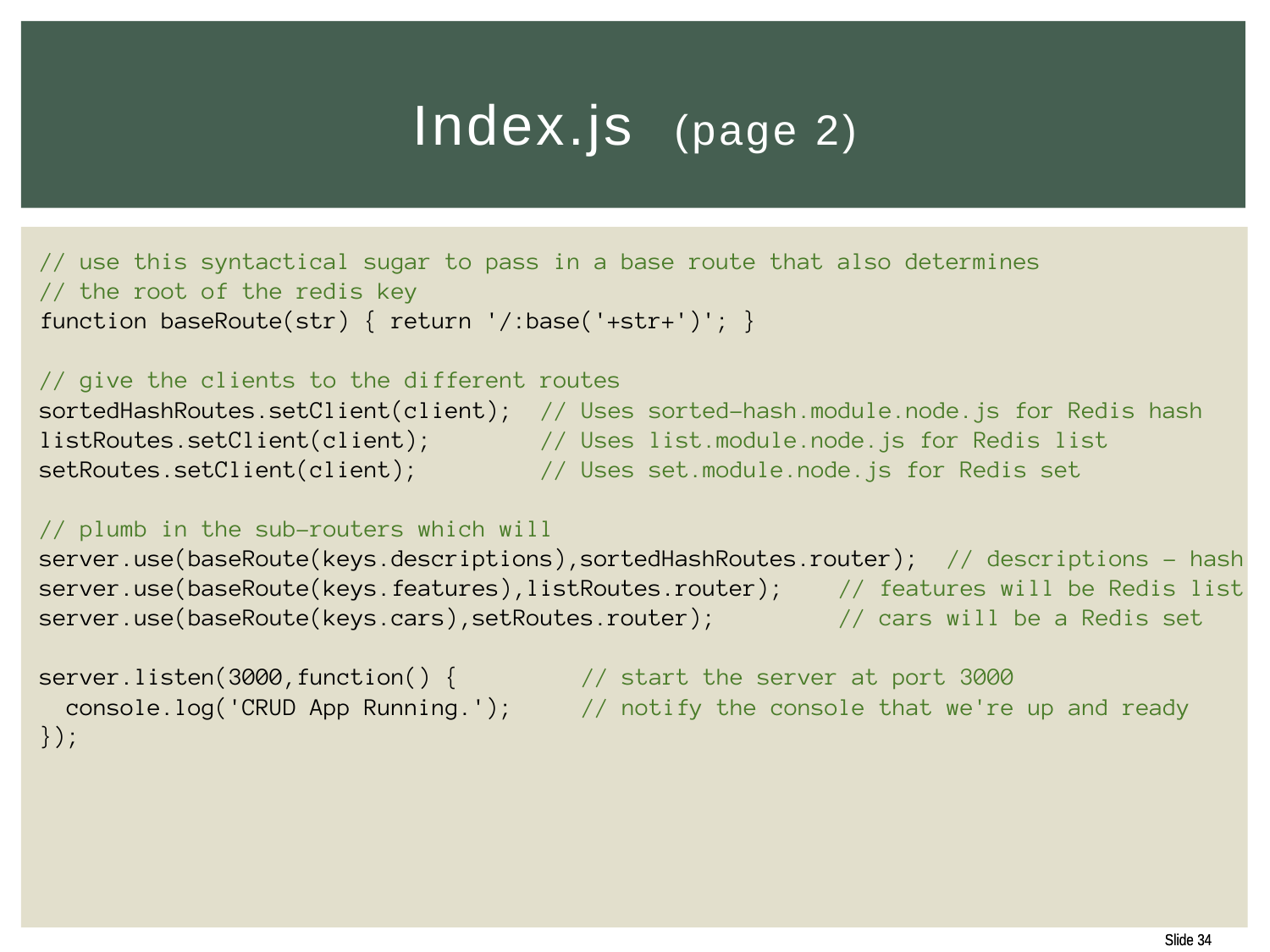

# Index.js  (page 2)
// use this syntactical sugar to pass in a base route that also determines
// the root of the redis key
function baseRoute(str) { return '/:base('+str+')'; }

// give the clients to the different routes
sortedHashRoutes.setClient(client);  // Uses sorted-hash.module.node.js for Redis hash
listRoutes.setClient(client);        // Uses list.module.node.js for Redis list
setRoutes.setClient(client);         // Uses set.module.node.js for Redis set

// plumb in the sub-routers which will
server.use(baseRoute(keys.descriptions),sortedHashRoutes.router);  // descriptions - hash
server.use(baseRoute(keys.features),listRoutes.router);    // features will be Redis list
server.use(baseRoute(keys.cars),setRoutes.router);         // cars will be a Redis set

server.listen(3000,function() {         // start the server at port 3000
  console.log('CRUD App Running.');     // notify the console that we're up and ready
});